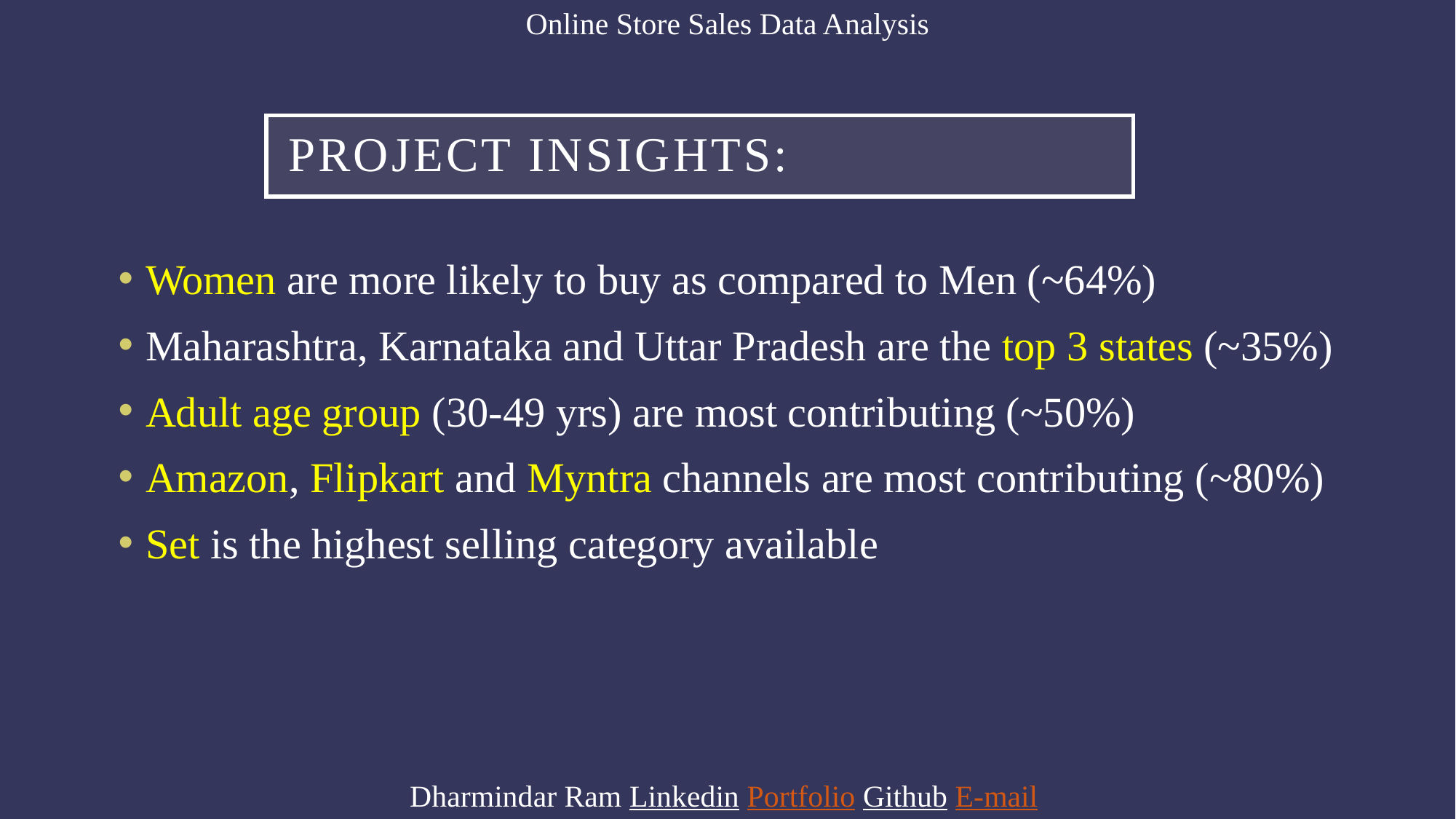

Online Store Sales Data Analysis
# Project Insights:
Women are more likely to buy as compared to Men (~64%)
Maharashtra, Karnataka and Uttar Pradesh are the top 3 states (~35%)
Adult age group (30-49 yrs) are most contributing (~50%)
Amazon, Flipkart and Myntra channels are most contributing (~80%)
Set is the highest selling category available
Dharmindar Ram Linkedin Portfolio Github E-mail